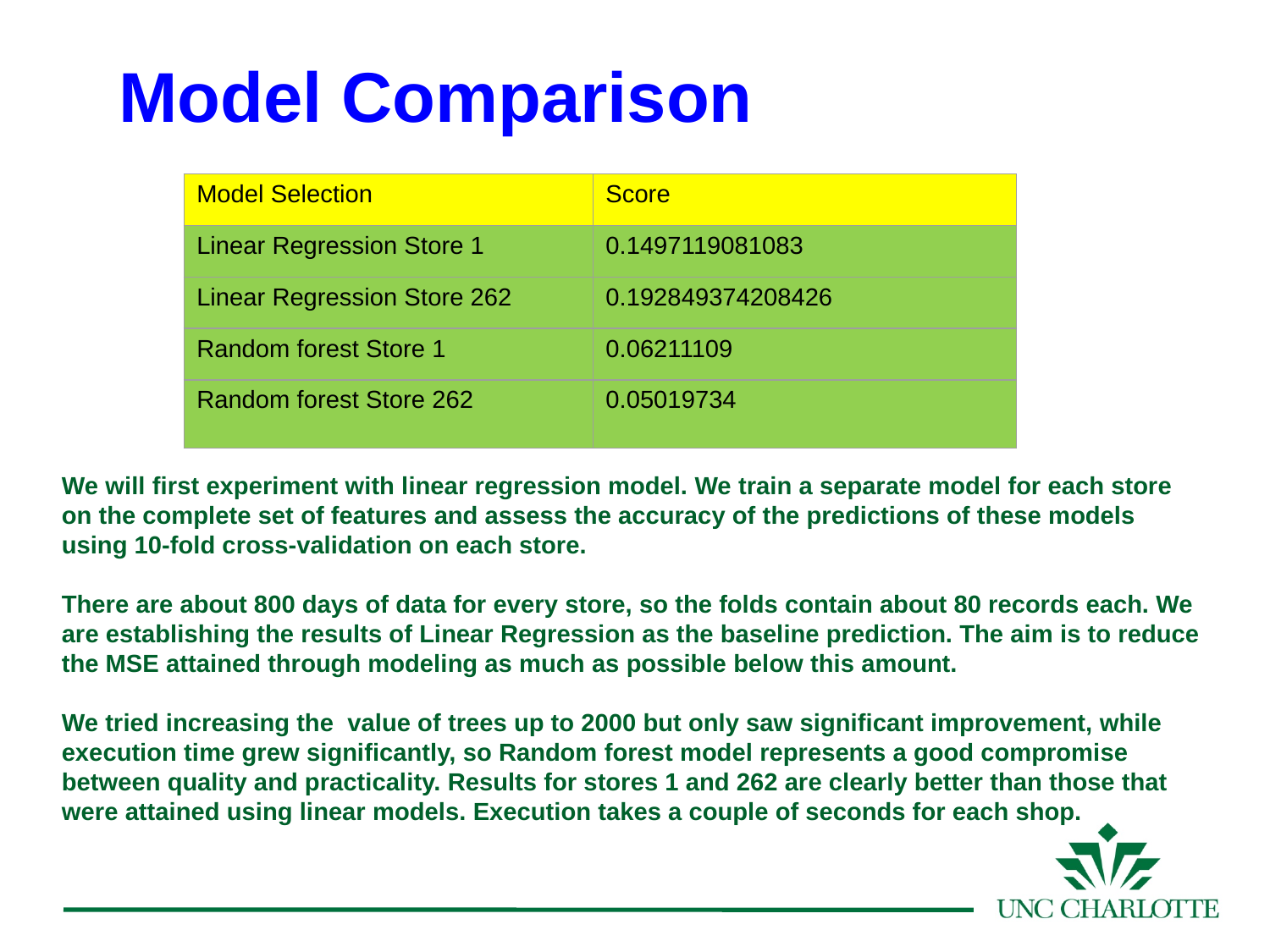

# Model Comparison
| Model Selection | Score |
| --- | --- |
| Linear Regression Store 1 | 0.1497119081083 |
| Linear Regression Store 262 | 0.192849374208426 |
| Random forest Store 1 | 0.06211109 |
| Random forest Store 262 | 0.05019734 |
We will first experiment with linear regression model. We train a separate model for each store on the complete set of features and assess the accuracy of the predictions of these models using 10-fold cross-validation on each store.

There are about 800 days of data for every store, so the folds contain about 80 records each. We are establishing the results of Linear Regression as the baseline prediction. The aim is to reduce the MSE attained through modeling as much as possible below this amount.

We tried increasing the  value of trees up to 2000 but only saw significant improvement, while execution time grew significantly, so Random forest model represents a good compromise between quality and practicality. Results for stores 1 and 262 are clearly better than those that were attained using linear models. Execution takes a couple of seconds for each shop.